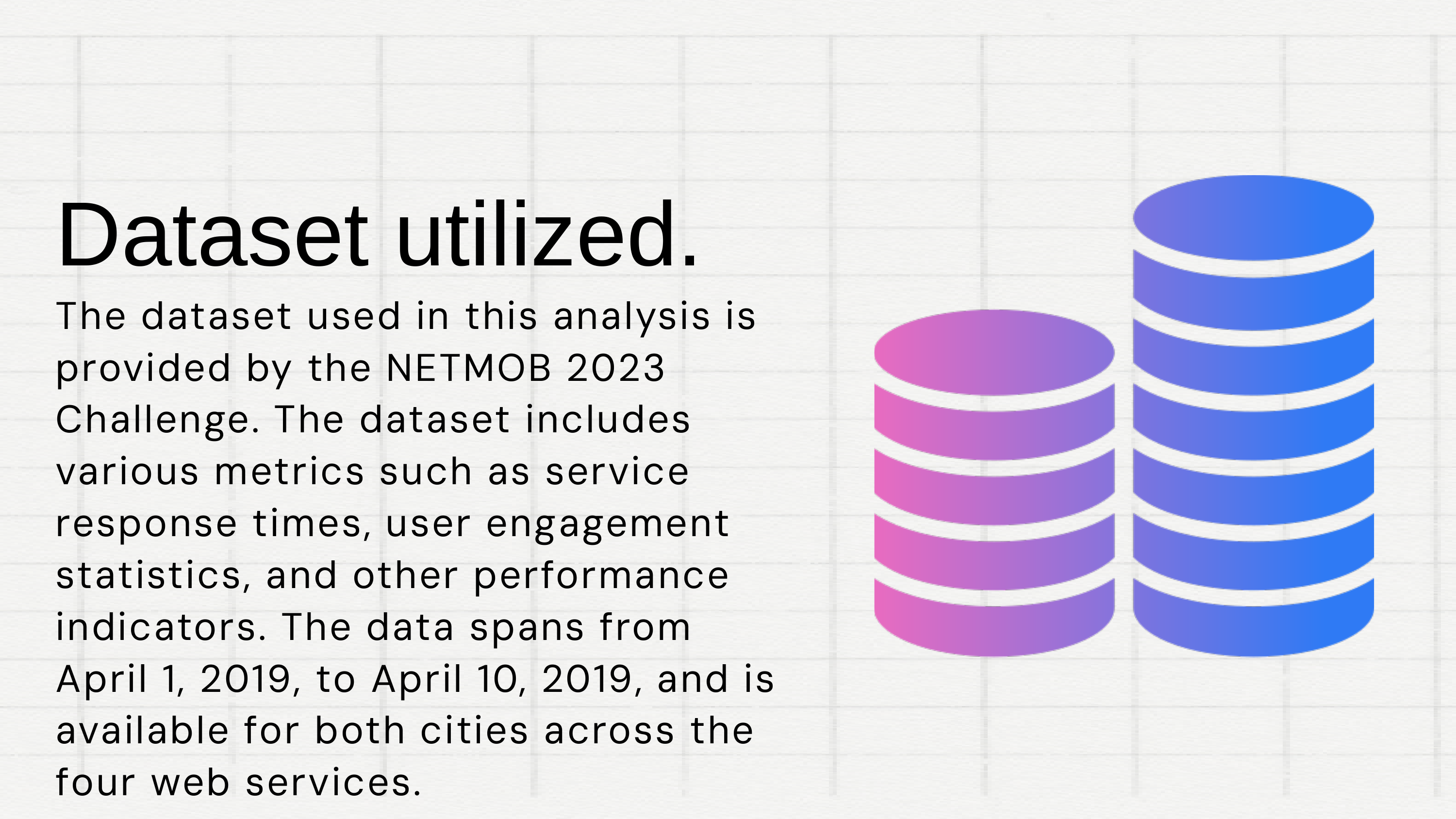

Dataset utilized.
The dataset used in this analysis is provided by the NETMOB 2023 Challenge. The dataset includes various metrics such as service response times, user engagement statistics, and other performance indicators. The data spans from April 1, 2019, to April 10, 2019, and is available for both cities across the four web services.